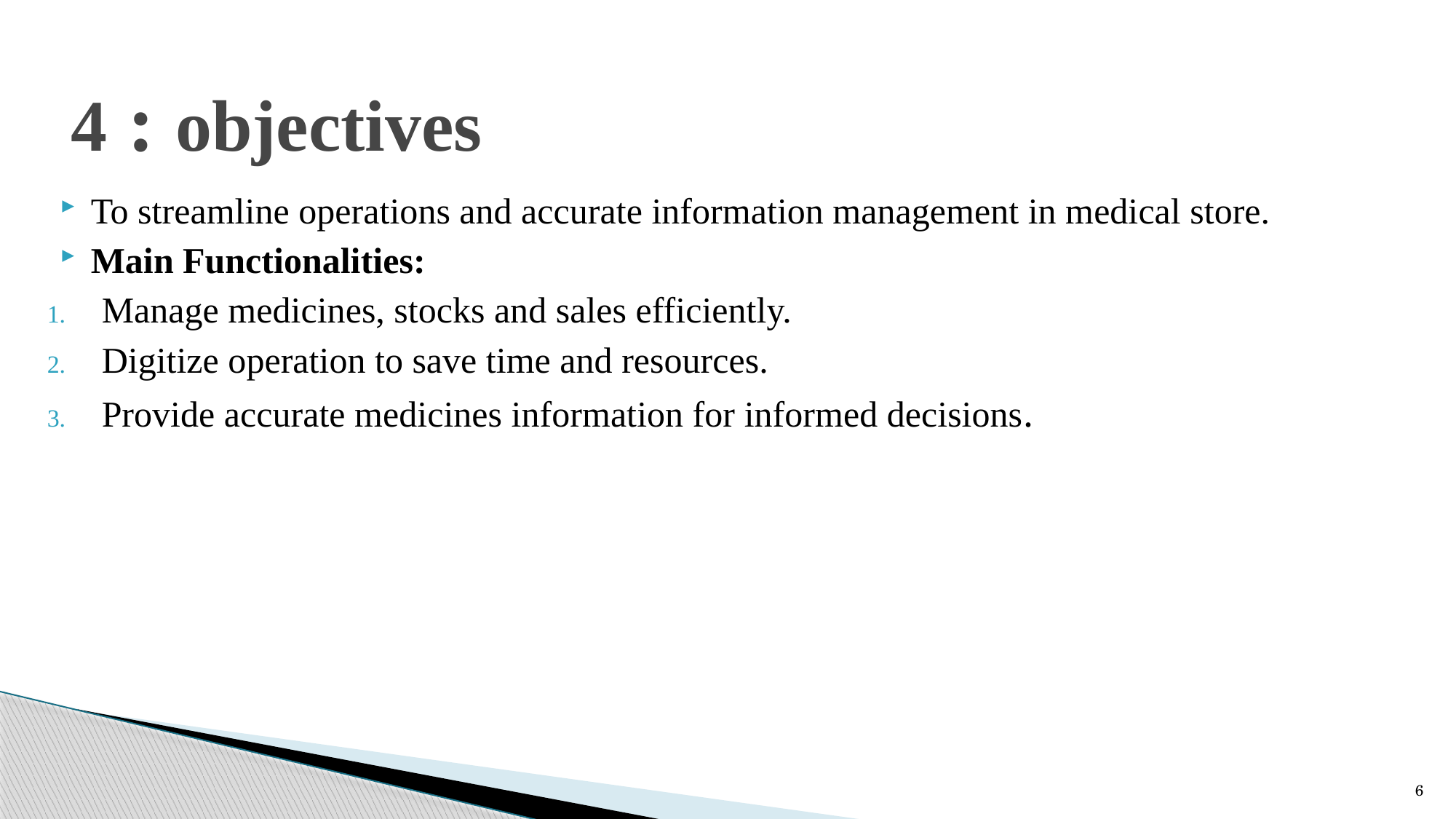

# 4 : objectives
To streamline operations and accurate information management in medical store.
Main Functionalities:
Manage medicines, stocks and sales efficiently.
Digitize operation to save time and resources.
Provide accurate medicines information for informed decisions.
6